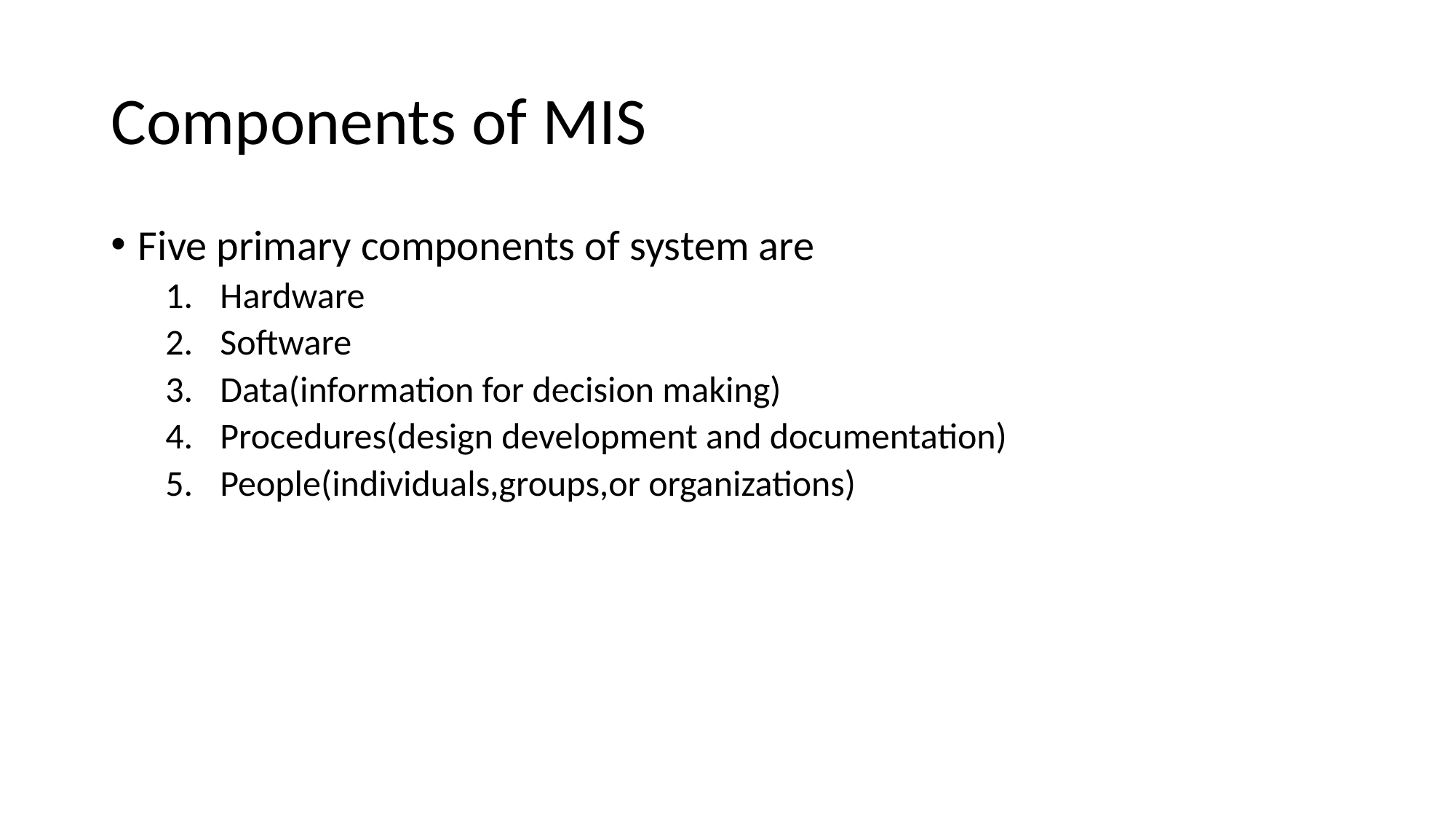

# Components of MIS
Five primary components of system are
Hardware
Software
Data(information for decision making)
Procedures(design development and documentation)
People(individuals,groups,or organizations)